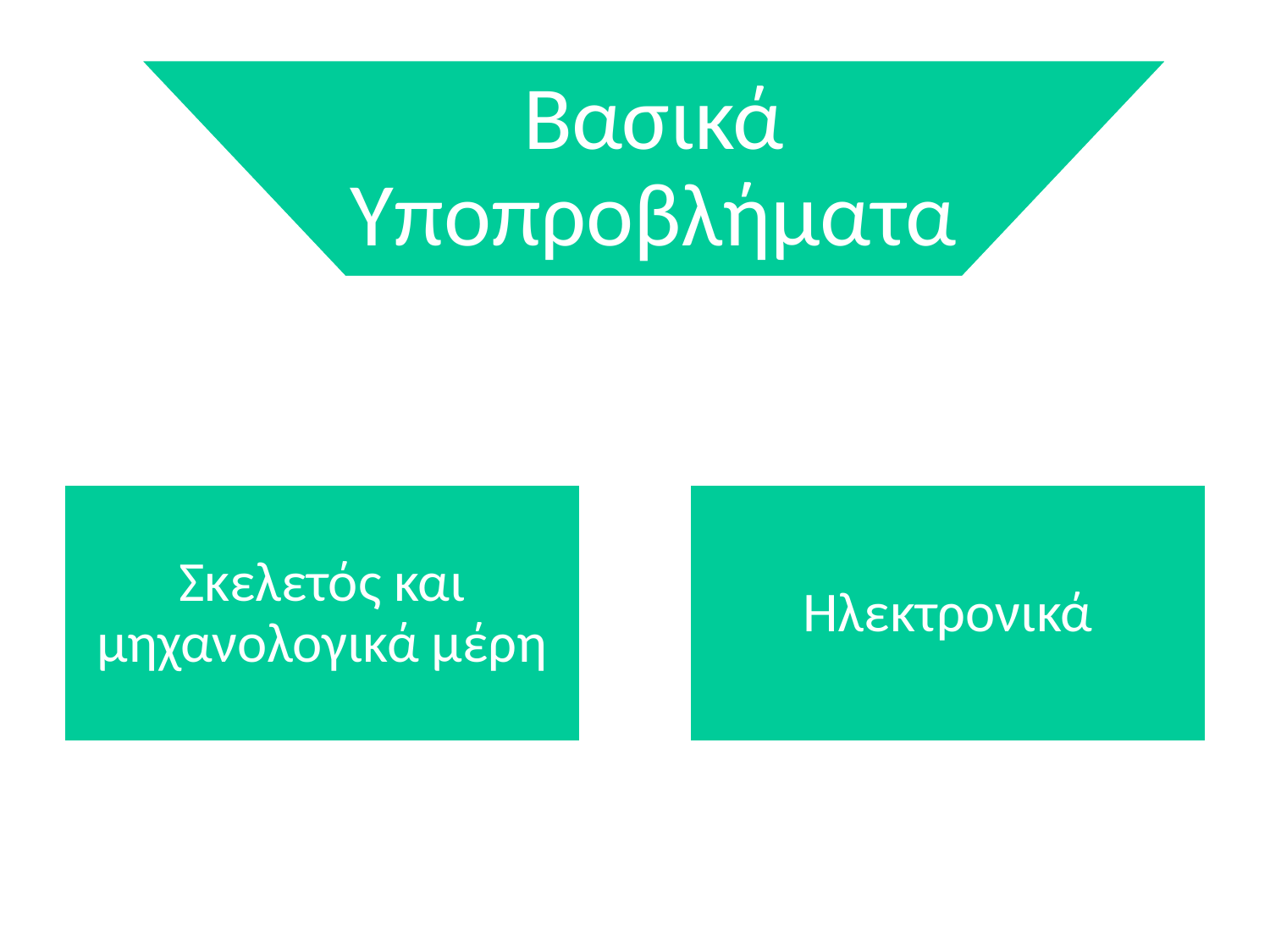

Βασικά Υποπροβλήματα
Σκελετός και μηχανολογικά μέρη
Ηλεκτρονικά